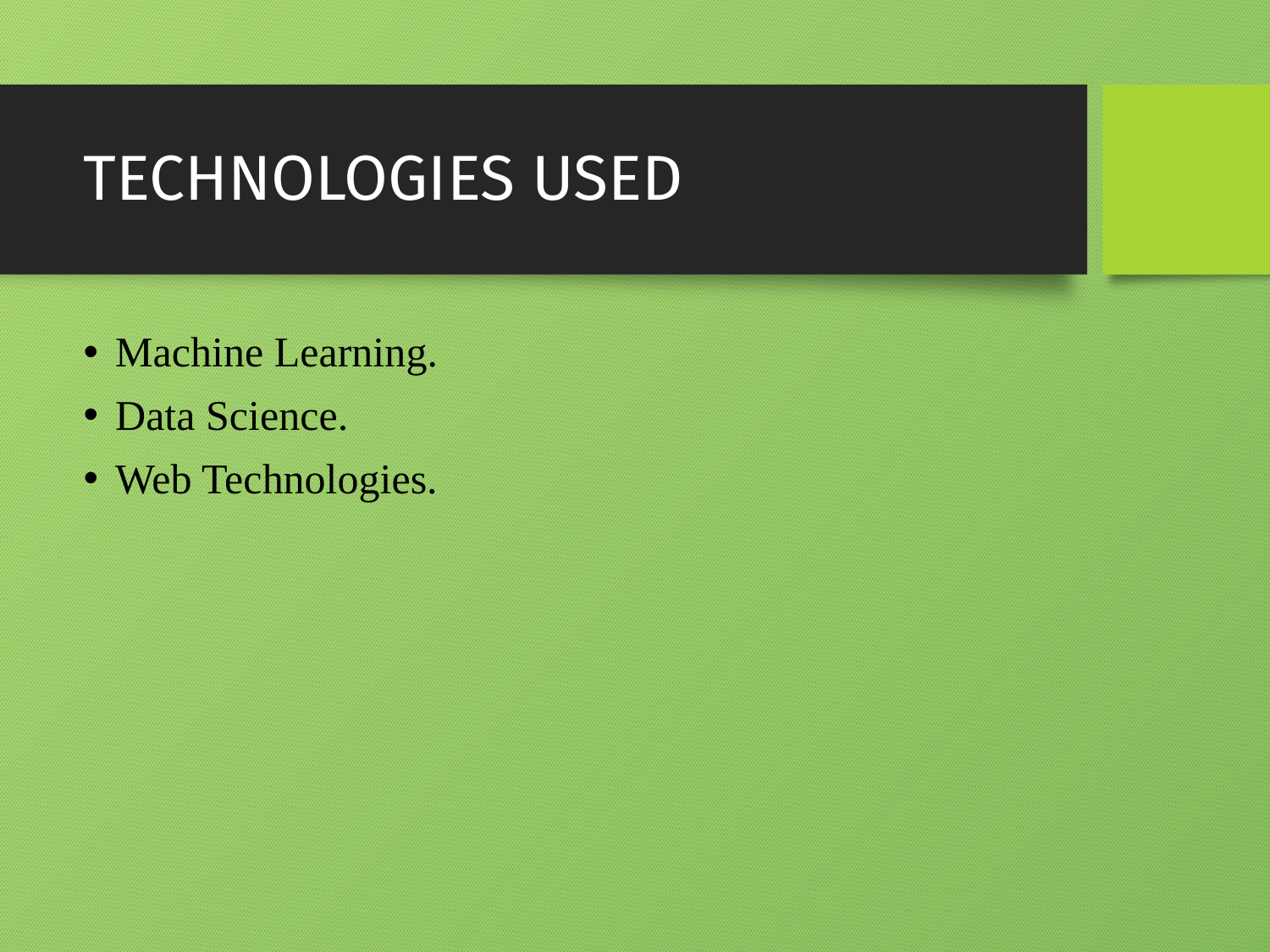

# TECHNOLOGIES USED
Machine Learning.
Data Science.
Web Technologies.